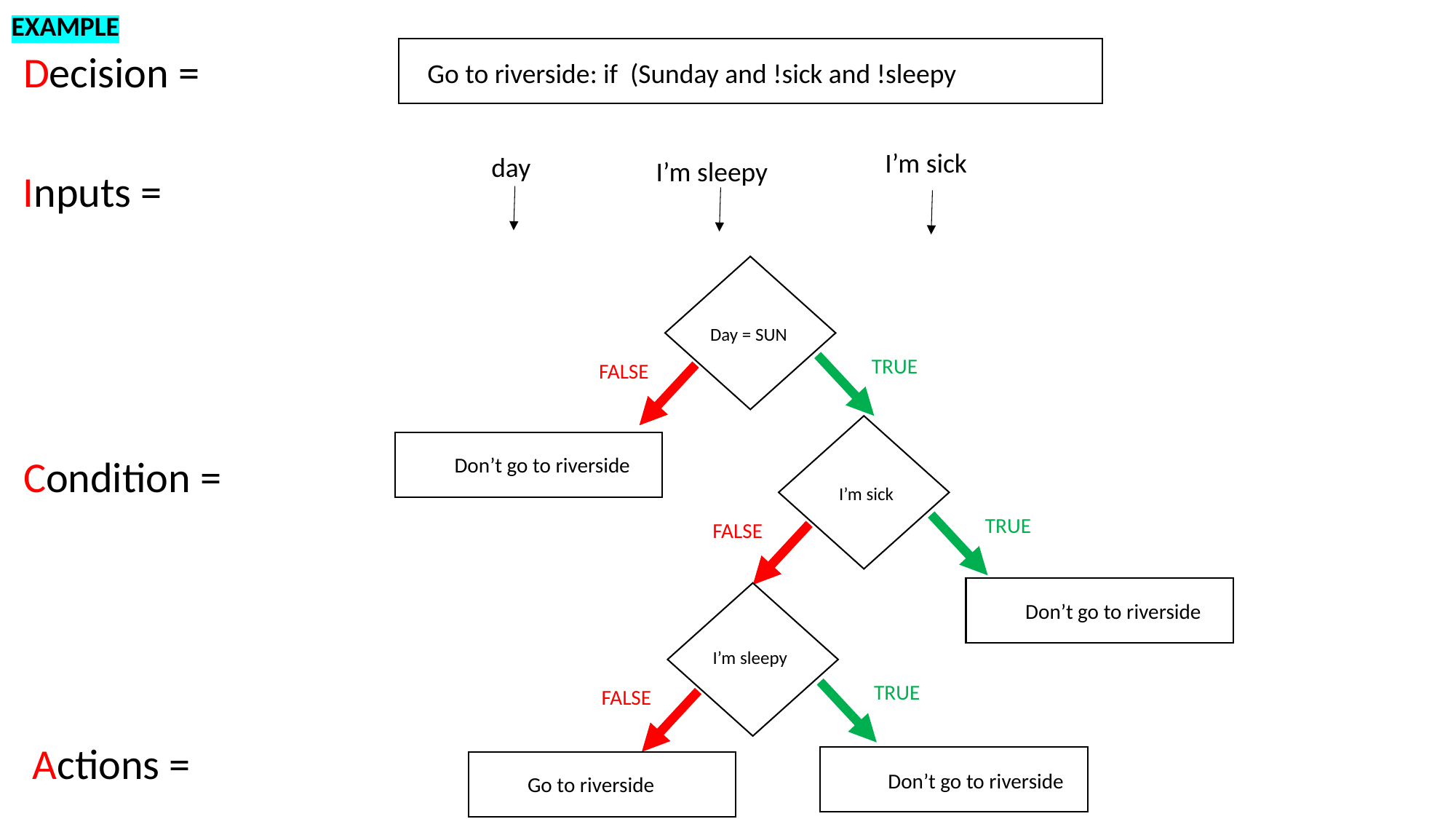

EXAMPLE

Decision =
Go to riverside: if  (Sunday and !sick and !sleepy
I’m sick
day
I’m sleepy
Inputs =

Day = SUN
TRUE
FALSE

Condition =
Don’t go to riverside
I’m sick
TRUE
FALSE

Don’t go to riverside
I’m sleepy
TRUE
FALSE
Actions =

Don’t go to riverside
Go to riverside